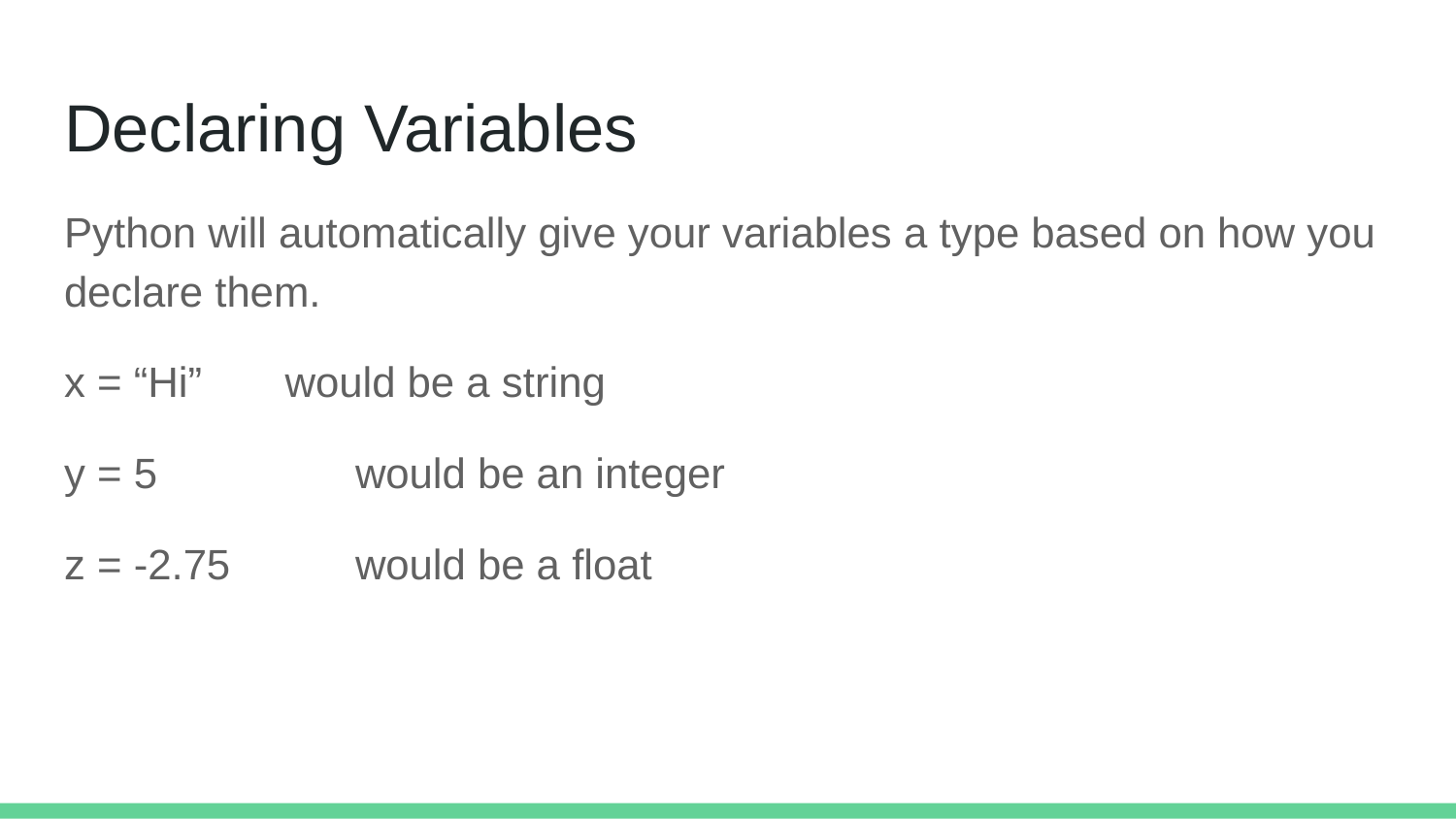

# Declaring Variables
Python will automatically give your variables a type based on how you declare them.
x = “Hi”       would be a string
y = 5		would be an integer
z = -2.75	would be a float